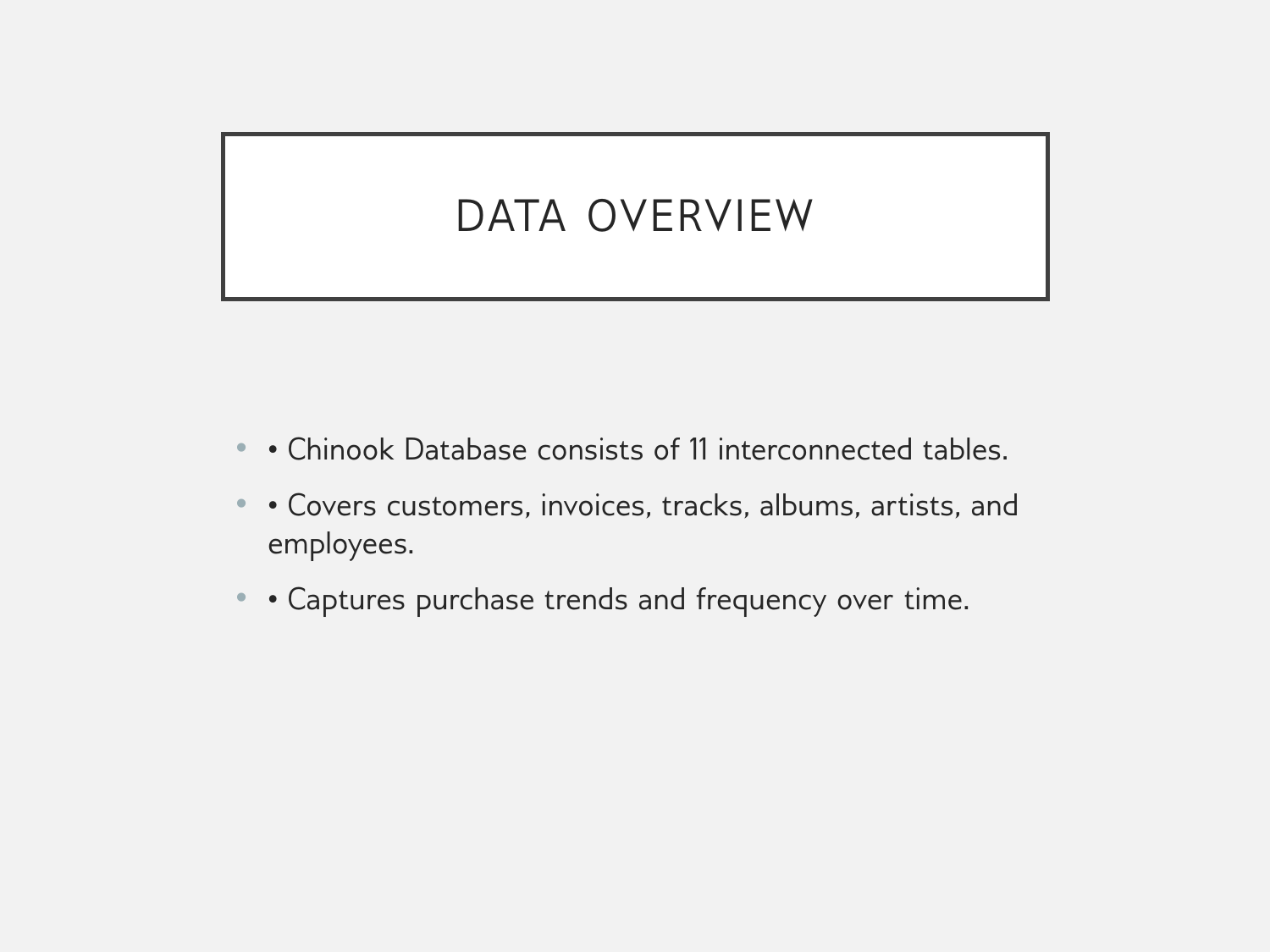

# Data Overview

• Chinook Database consists of 11 interconnected tables.
• Covers customers, invoices, tracks, albums, artists, and employees.
• Captures purchase trends and frequency over time.